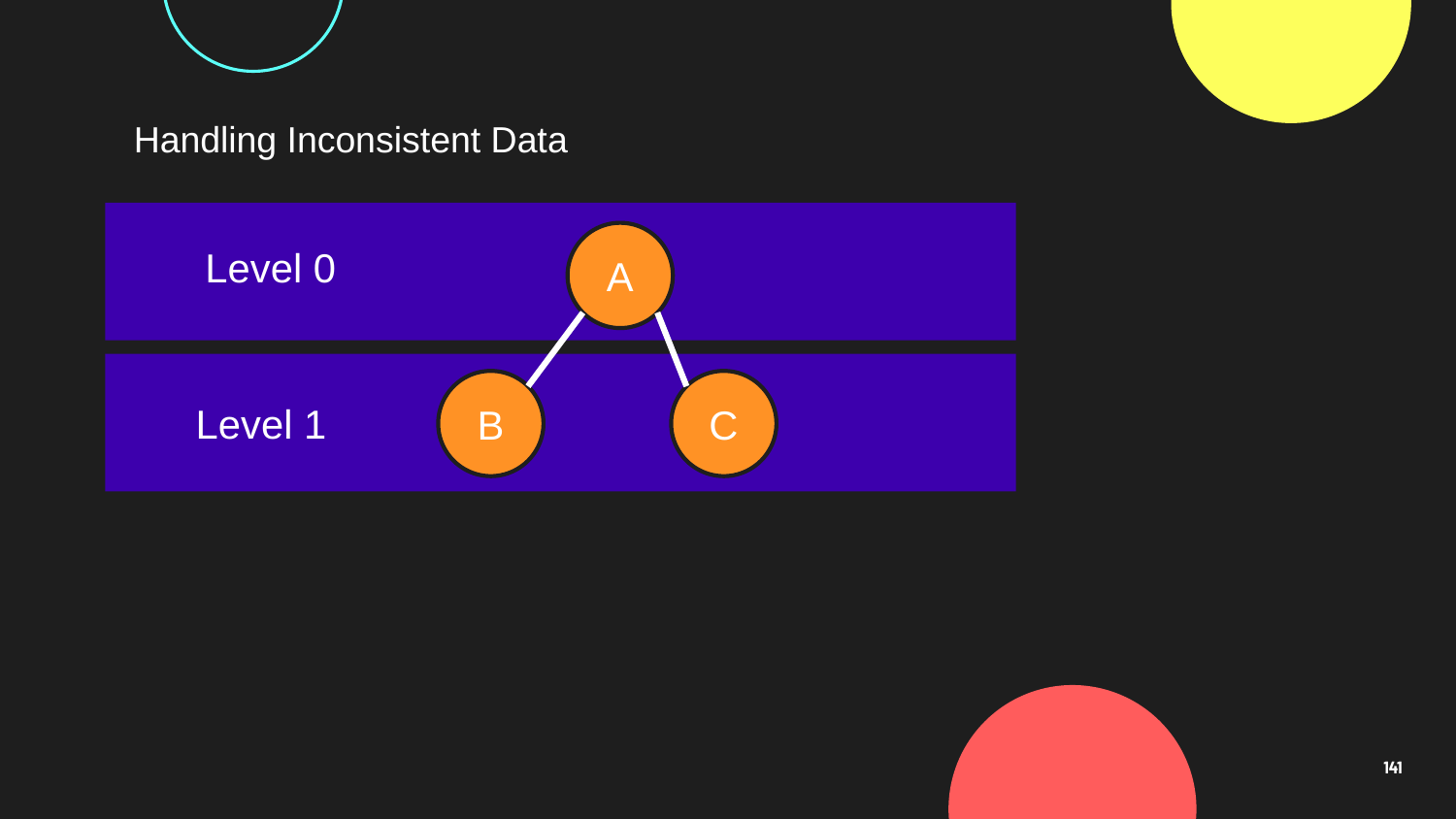

Handling Inconsistent Data

A
Level 0

B
C
Level 1
141